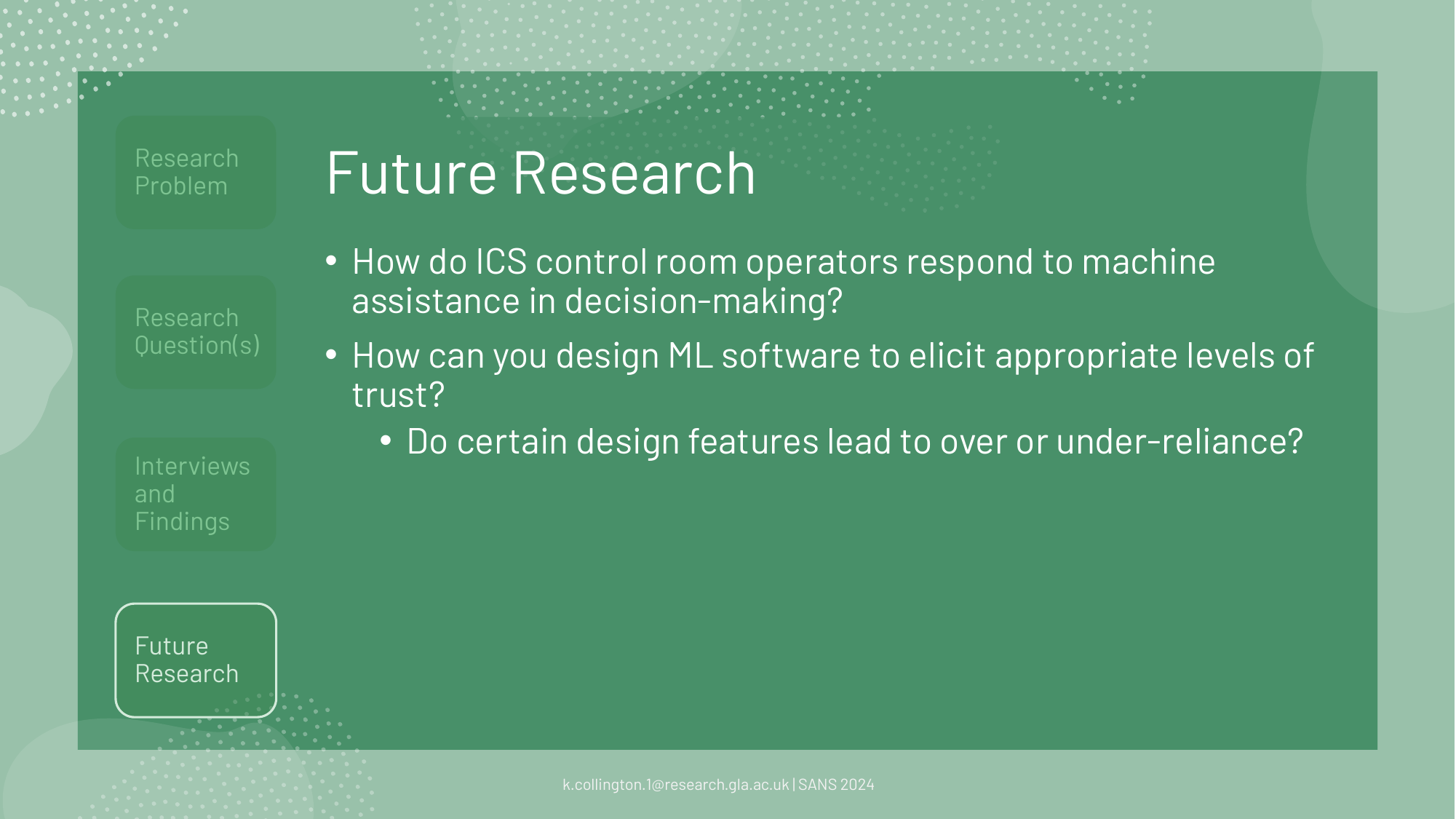

Research Problem
Research Question(s)
Interviews and Findings
Future Research
Future Research
How do ICS control room operators respond to machine assistance in decision-making?
How can you design ML software to elicit appropriate levels of trust?
Do certain design features lead to over or under-reliance?
k.collington.1@research.gla.ac.uk | SANS 2024